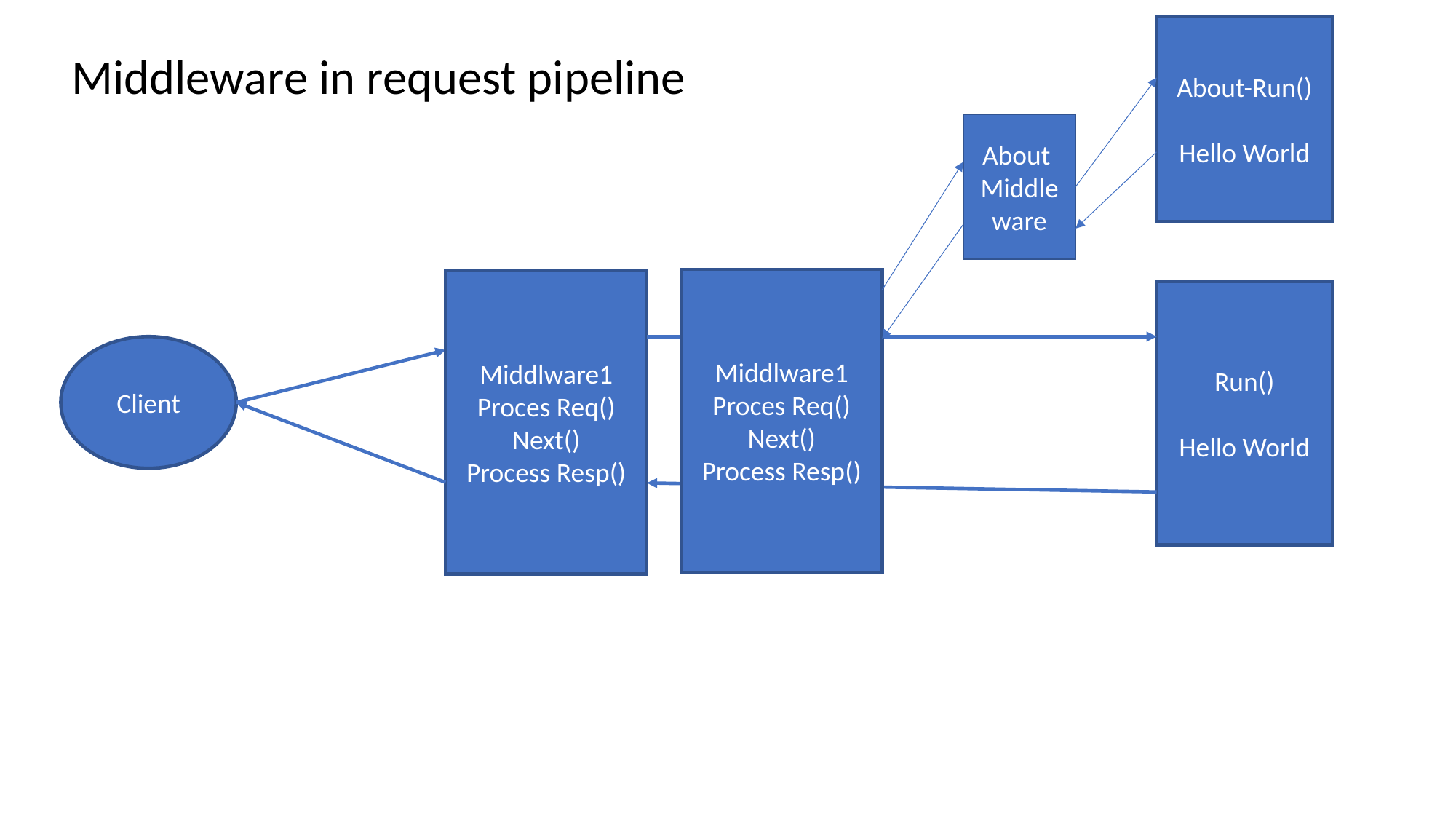

About-Run()

Hello World
Middleware in request pipeline
About
Middleware
Middlware1
Proces Req()
Next()
Process Resp()
Middlware1
Proces Req()
Next()
Process Resp()
Run()

Hello World
Client